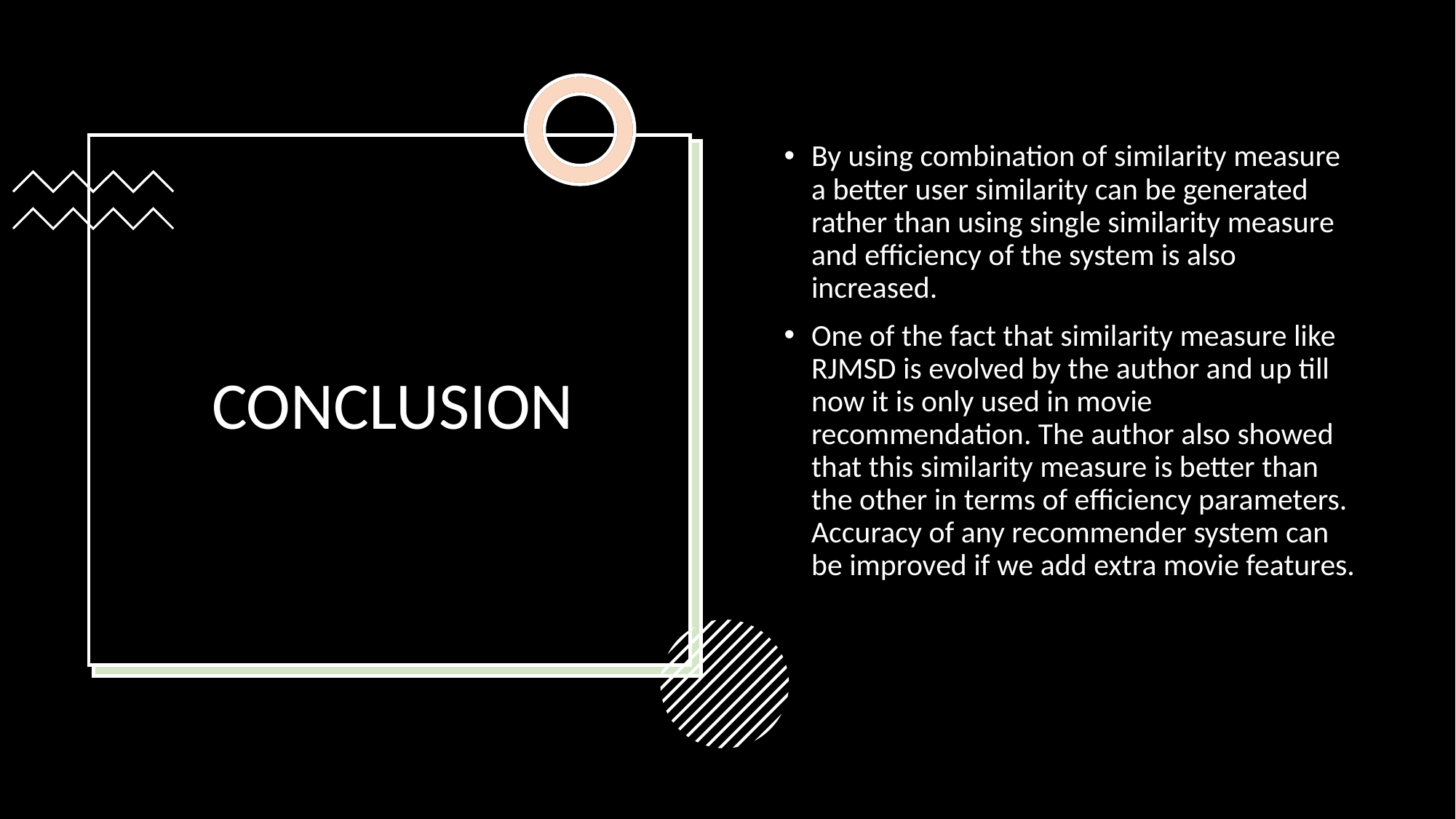

By using combination of similarity measure a better user similarity can be generated rather than using single similarity measure and efficiency of the system is also increased.
One of the fact that similarity measure like RJMSD is evolved by the author and up till now it is only used in movie recommendation. The author also showed that this similarity measure is better than the other in terms of efficiency parameters. Accuracy of any recommender system can be improved if we add extra movie features.

# CONCLUSION